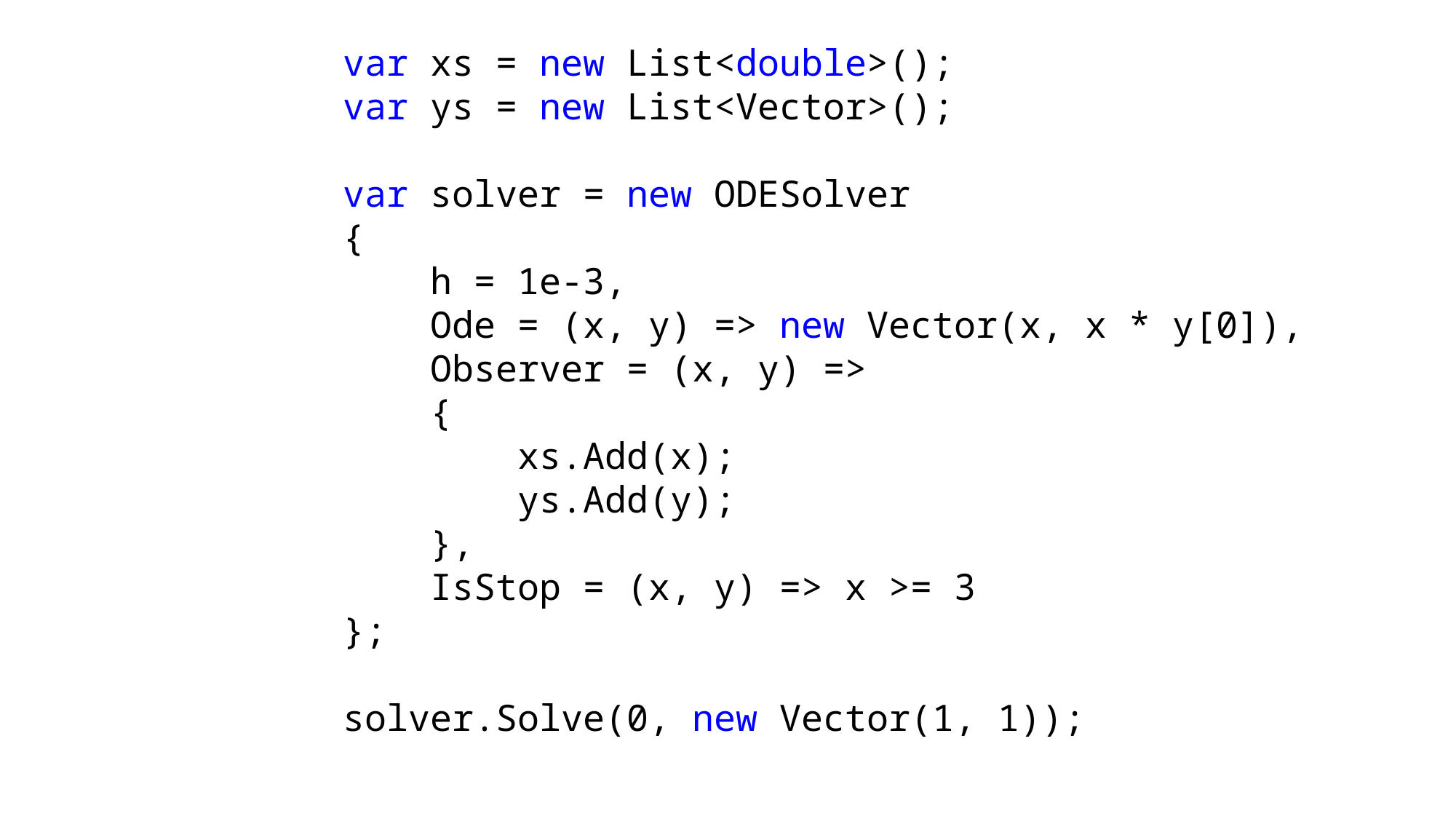

var xs = new List<double>();
            var ys = new List<Vector>();

            var solver = new ODESolver
            {
                h = 1e-3,
                Ode = (x, y) => new Vector(x, x * y[0]),
                Observer = (x, y) =>
                {
                    xs.Add(x);
                    ys.Add(y);
                },
                IsStop = (x, y) => x >= 3
            };

            solver.Solve(0, new Vector(1, 1));